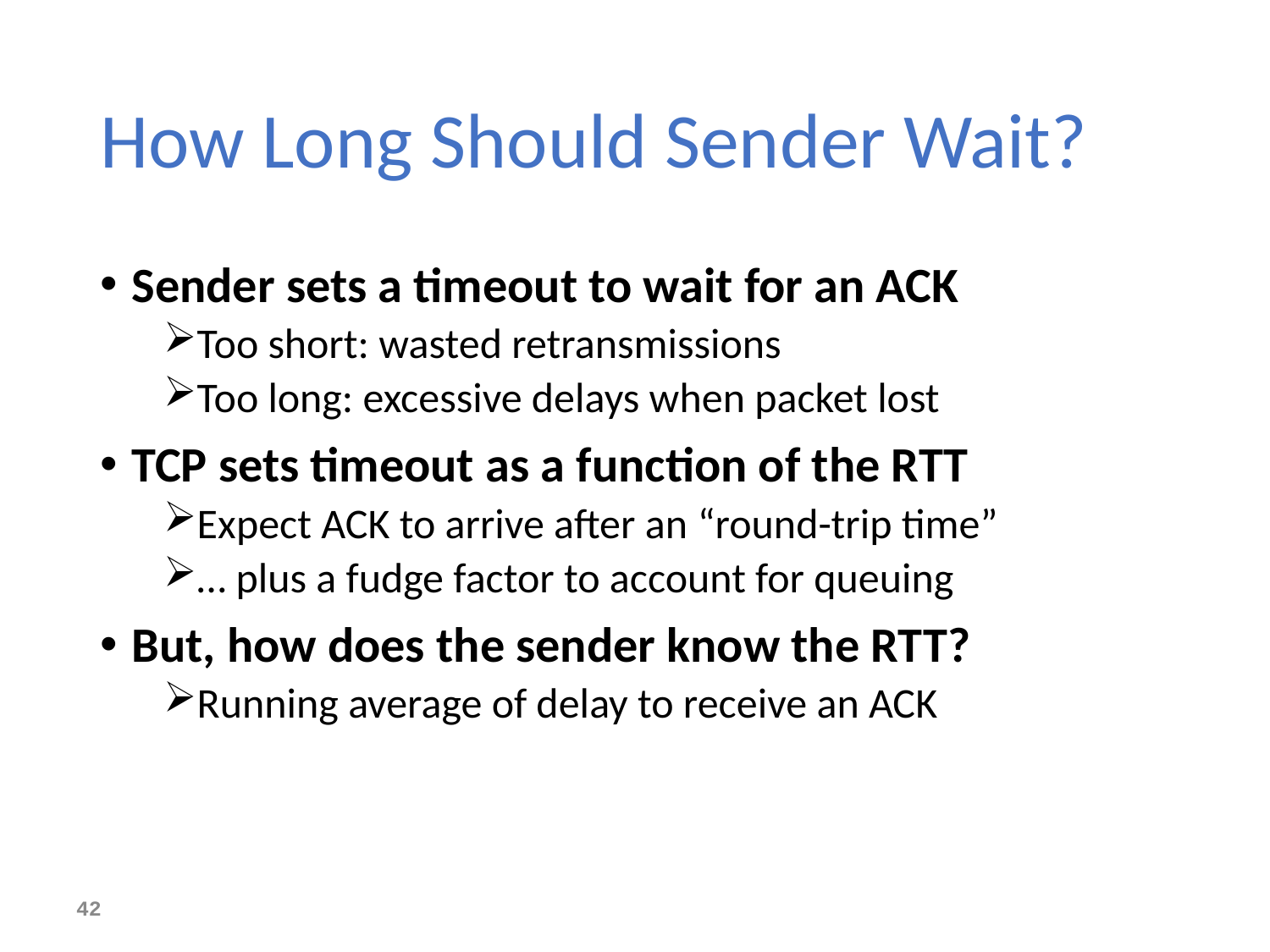

# How Long Should Sender Wait?
Sender sets a timeout to wait for an ACK
Too short: wasted retransmissions
Too long: excessive delays when packet lost
TCP sets timeout as a function of the RTT
Expect ACK to arrive after an “round-trip time”
… plus a fudge factor to account for queuing
But, how does the sender know the RTT?
Running average of delay to receive an ACK
42